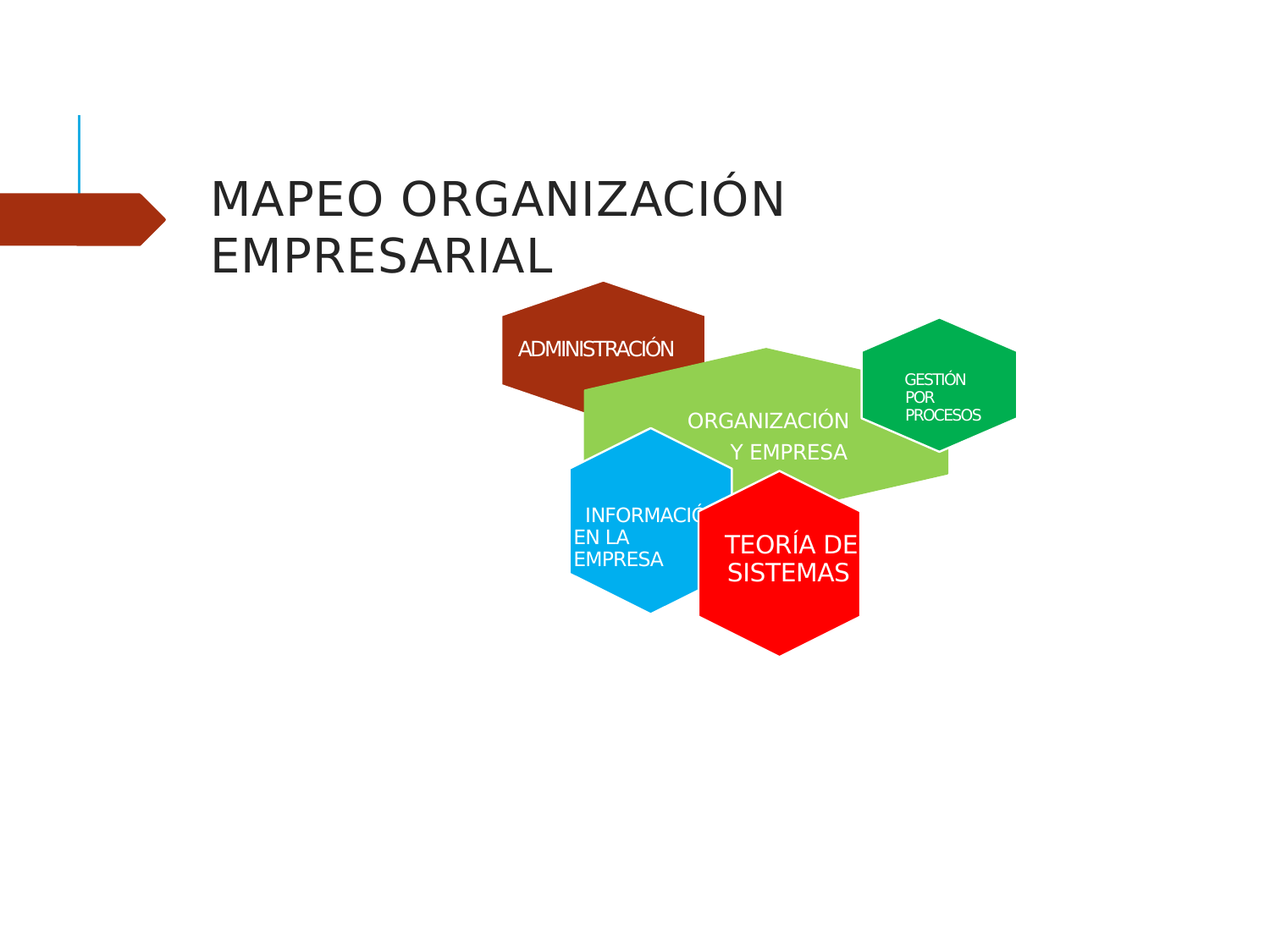

# MAPEO Organización empresarial

ADMINISTRACIÓN

GESTIÓN POR PROCESOS
ORGANIZACIÓN Y EMPRESA

INFORMACIÓN EN LA EMPRESA
TEORÍA DE SISTEMAS